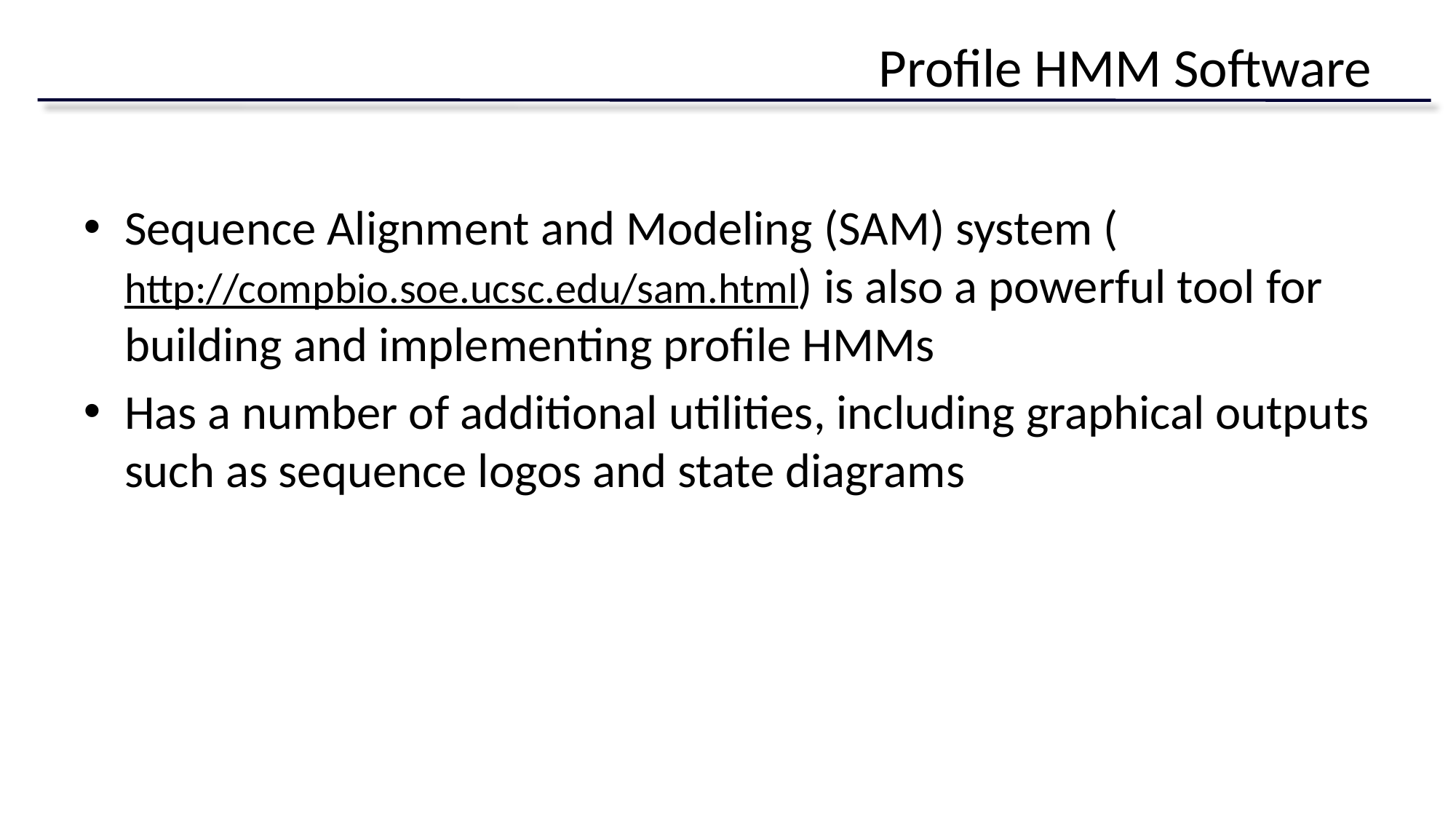

# Profile HMM Software
Sequence Alignment and Modeling (SAM) system (http://compbio.soe.ucsc.edu/sam.html) is also a powerful tool for building and implementing profile HMMs
Has a number of additional utilities, including graphical outputs such as sequence logos and state diagrams